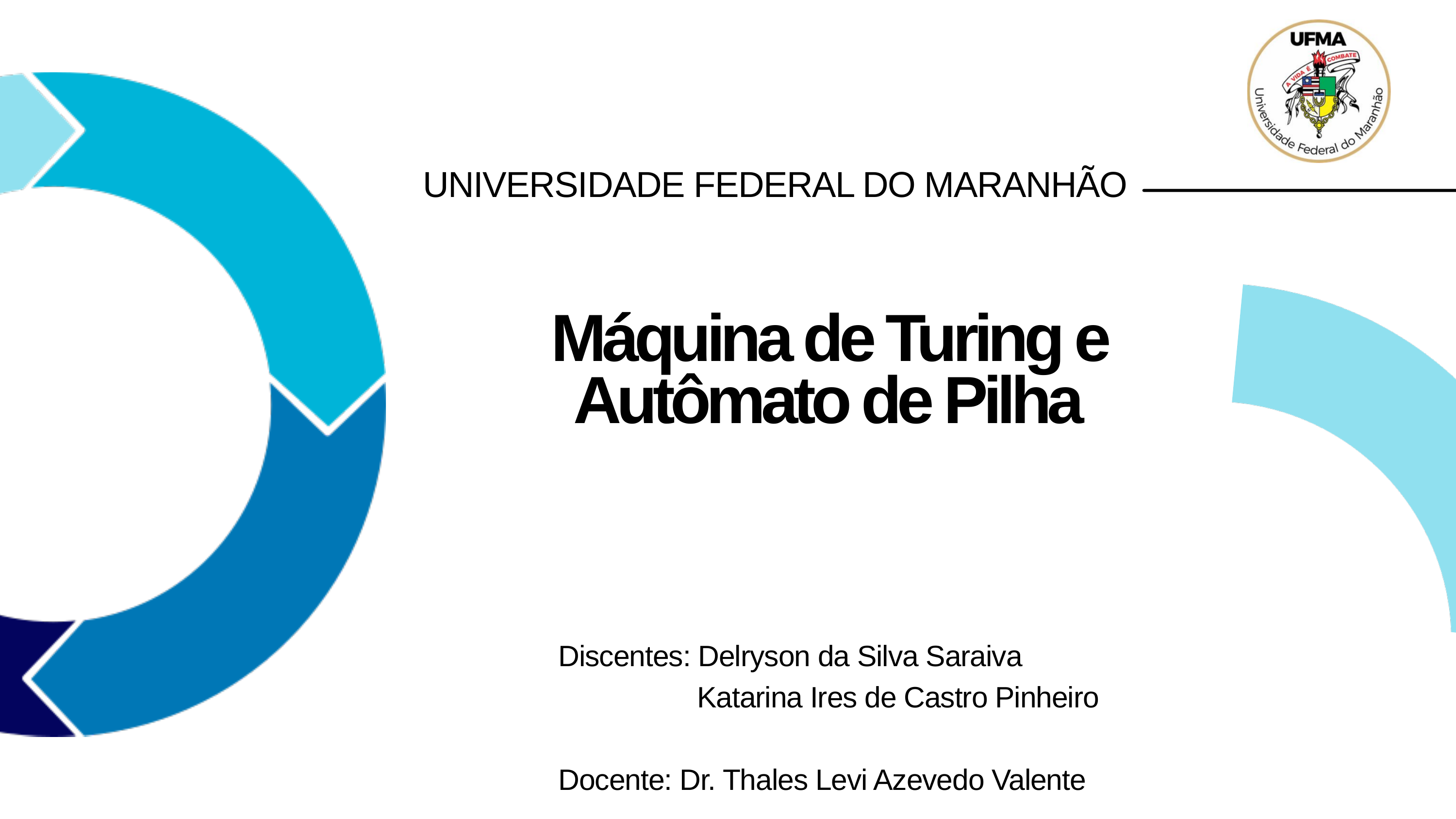

UNIVERSIDADE FEDERAL DO MARANHÃO

Máquina de Turing e Autômato de Pilha
DISCIPLINA: LINGUAGENS FORMAIS E AUTÔMATOS
Discentes: Delryson da Silva Saraiva
                  Katarina Ires de Castro Pinheiro

Docente: Dr. Thales Levi Azevedo Valente